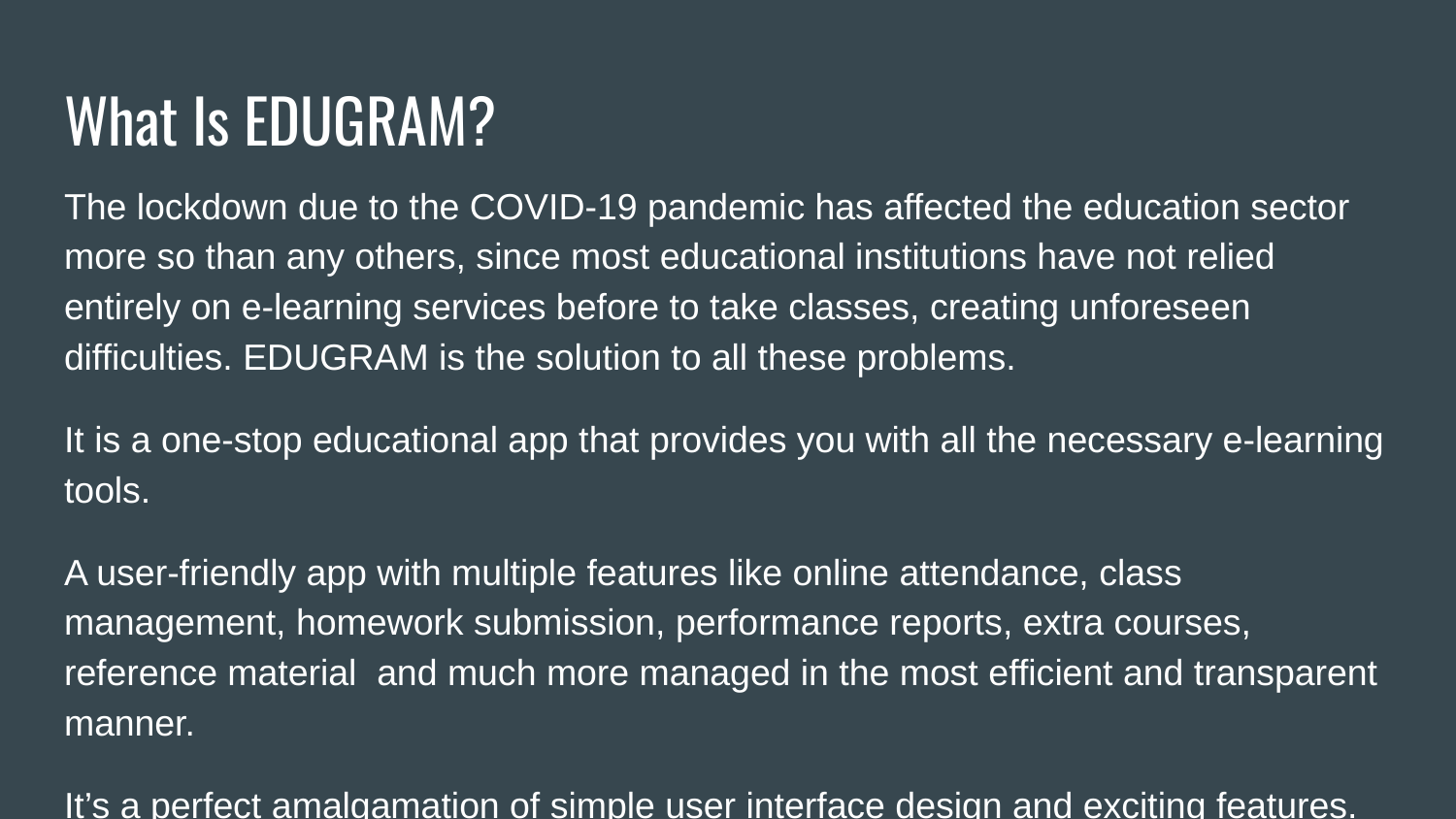

# What Is EDUGRAM?
The lockdown due to the COVID-19 pandemic has affected the education sector more so than any others, since most educational institutions have not relied entirely on e-learning services before to take classes, creating unforeseen difficulties. EDUGRAM is the solution to all these problems.
It is a one-stop educational app that provides you with all the necessary e-learning tools.
A user-friendly app with multiple features like online attendance, class management, homework submission, performance reports, extra courses, reference material  and much more managed in the most efficient and transparent manner.
It’s a perfect amalgamation of simple user interface design and exciting features.